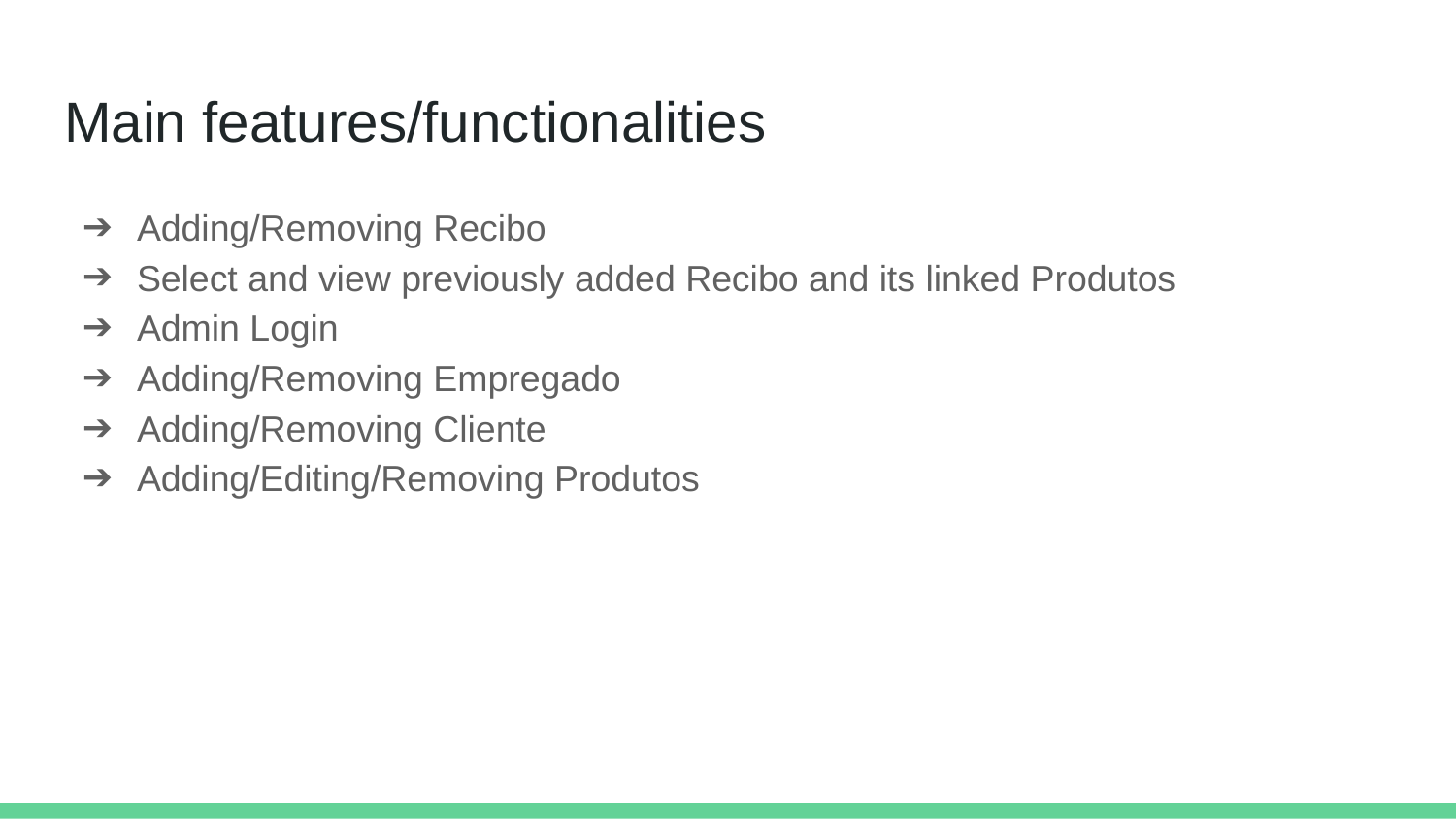

# Main features/functionalities
Adding/Removing Recibo
Select and view previously added Recibo and its linked Produtos
Admin Login
Adding/Removing Empregado
Adding/Removing Cliente
Adding/Editing/Removing Produtos